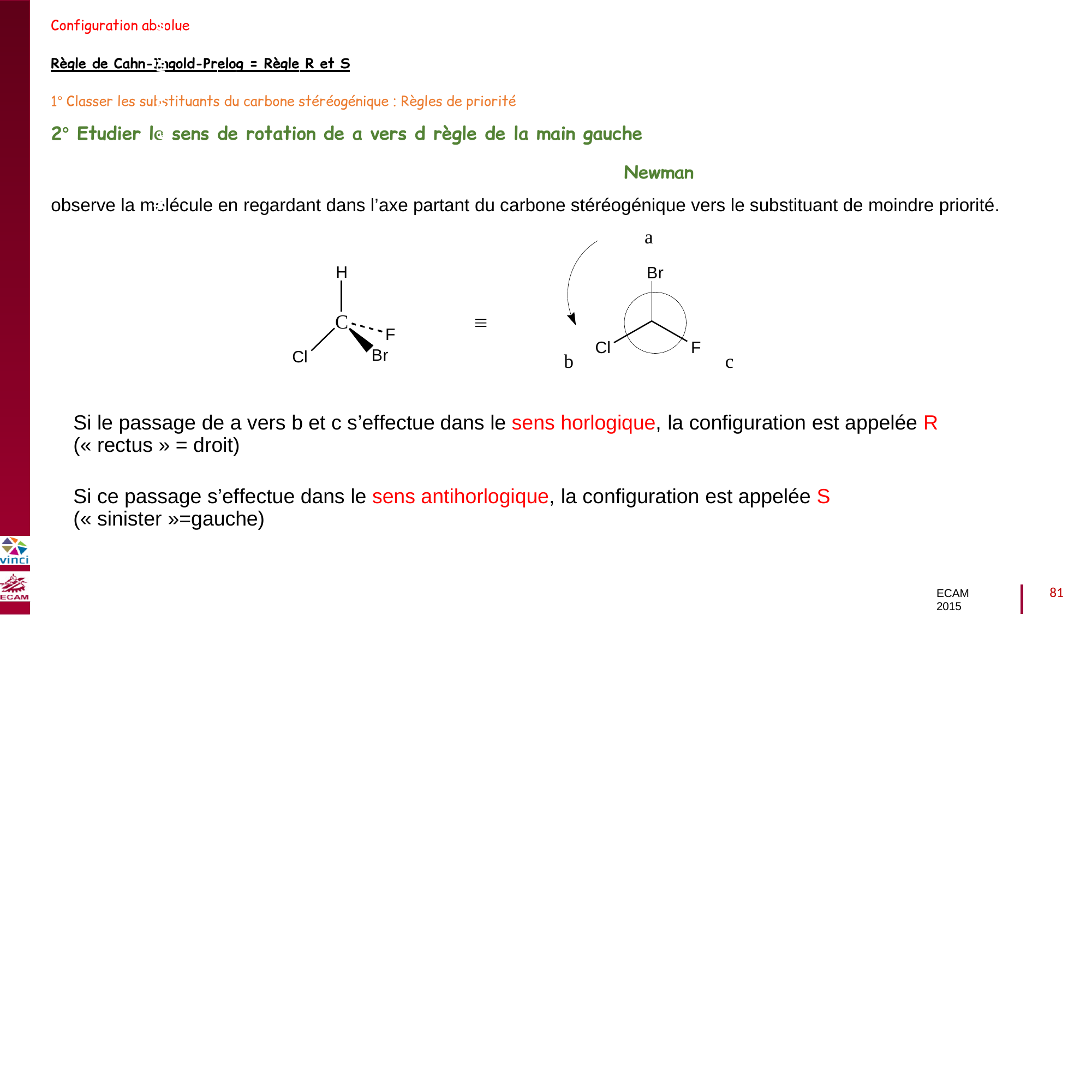

Configuration absolue
Règle de Cahn-Ingold-Prelog = Règle R et S

1° Classer les substituants du carbone stéréogénique : Règles de priorité
2° Etudier le sens de rotation de a vers d règle de la main gauche
B2040-Chimie du vivant et environnement
Newman
observe la molécule en regardant dans l’axe partant du carbone stéréogénique vers le substituant de moindre priorité.
a

H
Br

C
≡

F
Br

Cl
F
Cl
b
c
Si le passage de a vers b et c s’effectue
(« rectus » = droit)
dans le sens horlogique, la configuration est appelée R
Si ce passage s’effectue dans le sens antihorlogique, la configuration est appelée S
(« sinister »=gauche)

81
ECAM 2015